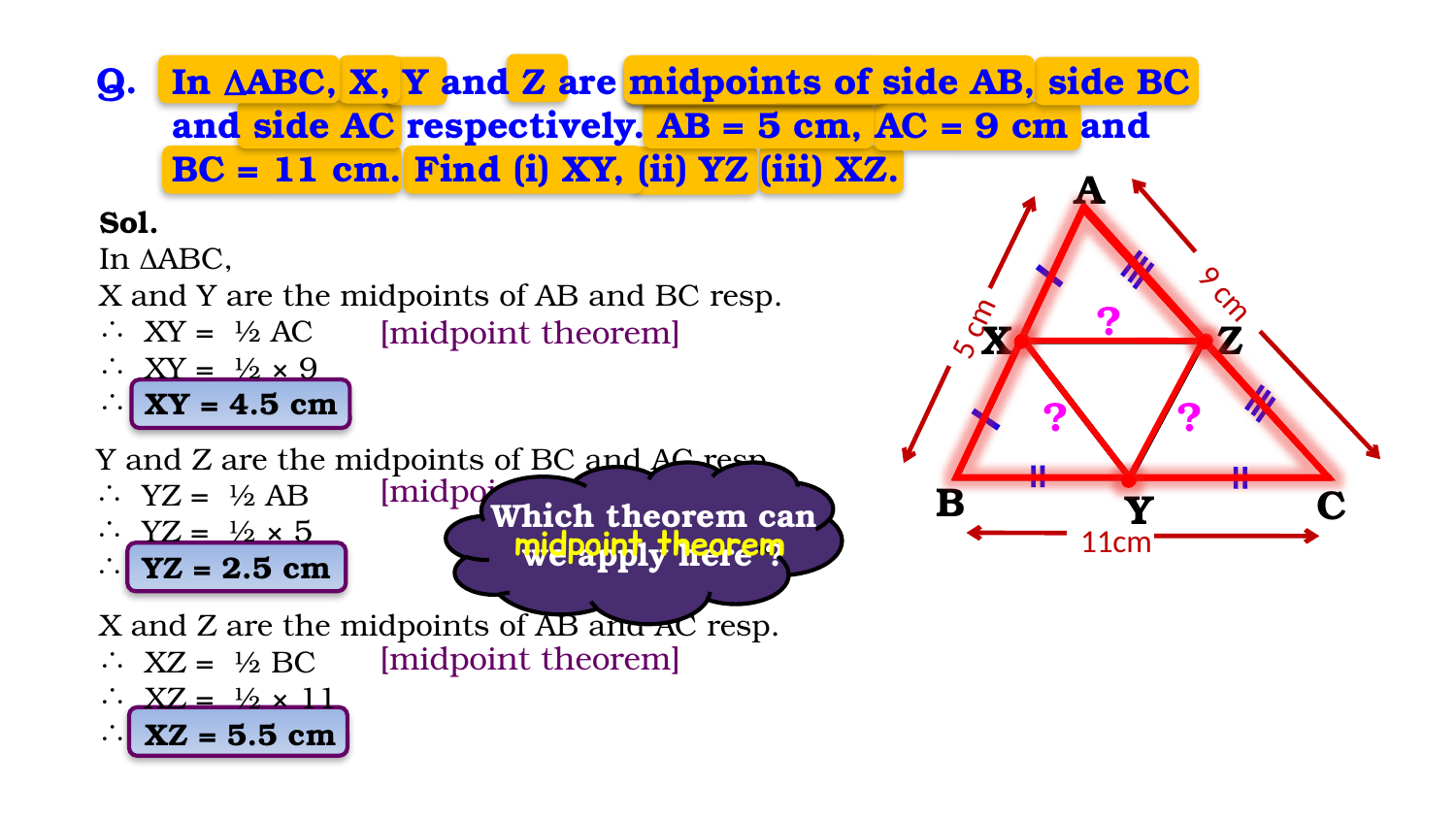

Q.
In ΔABC, X, Y and Z are midpoints of side AB, side BC
and side AC respectively. AB = 5 cm, AC = 9 cm and
BC = 11 cm. Find (i) XY, (ii) YZ (iii) XZ.

A

X
Z
B
C
Y

9 cm

5 cm

Sol.
In ΔABC,
X and Y are the midpoints of AB and BC resp.
XY =  ½ AC
XY =  ½ × 9
XY = 4.5 cm

?
[midpoint theorem]

?
?

Y and Z are the midpoints of BC and AC resp.
YZ =  ½ AB
YZ =  ½ × 5
YZ = 2.5 cm

[midpoint theorem]

Which theorem can we apply here ?
 11cm

midpoint theorem

X and Z are the midpoints of AB and AC resp.
XZ =  ½ BC
XZ =  ½ × 11
XZ = 5.5 cm

[midpoint theorem]